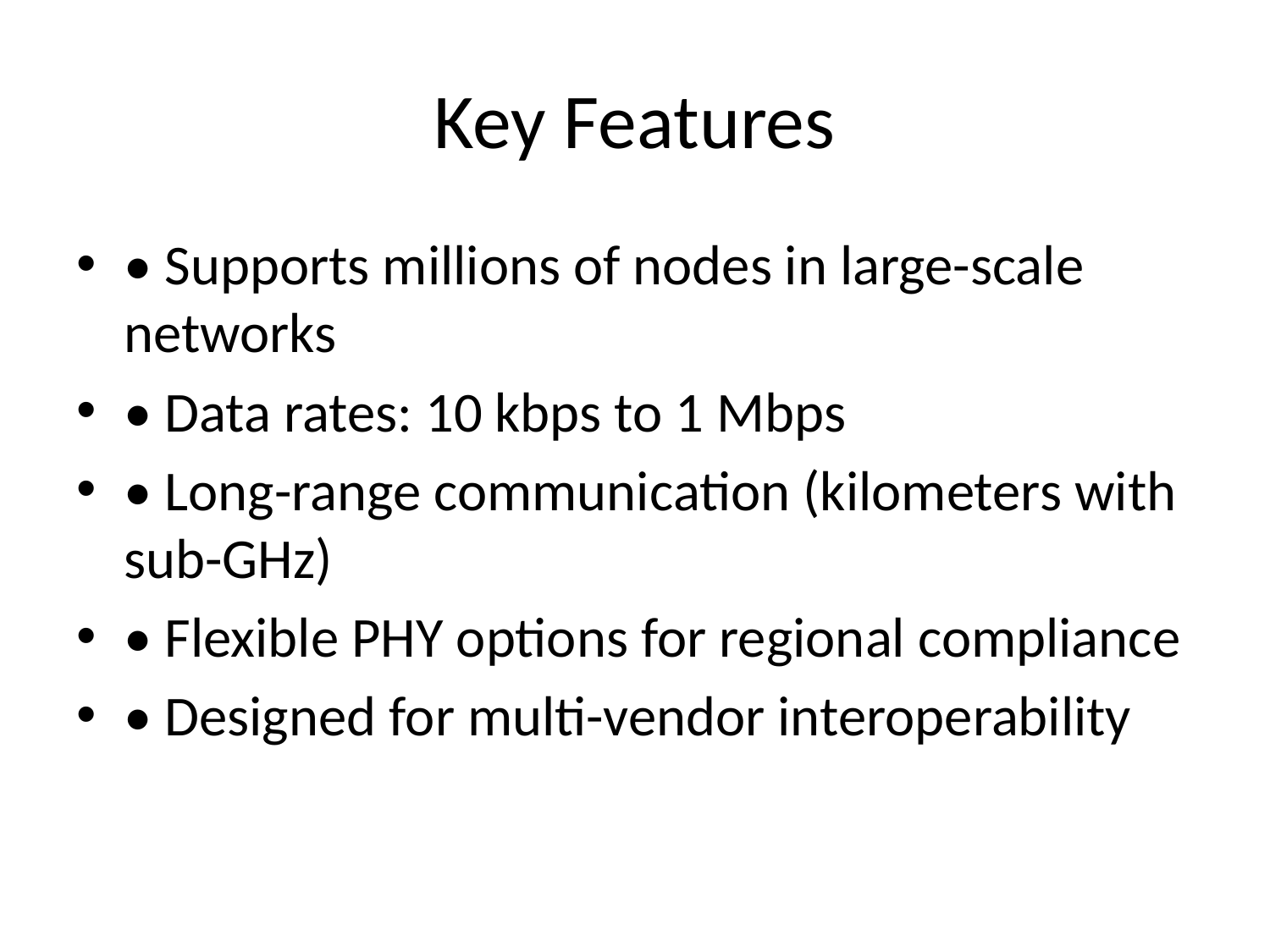

# Key Features
• Supports millions of nodes in large-scale networks
• Data rates: 10 kbps to 1 Mbps
• Long-range communication (kilometers with sub-GHz)
• Flexible PHY options for regional compliance
• Designed for multi-vendor interoperability